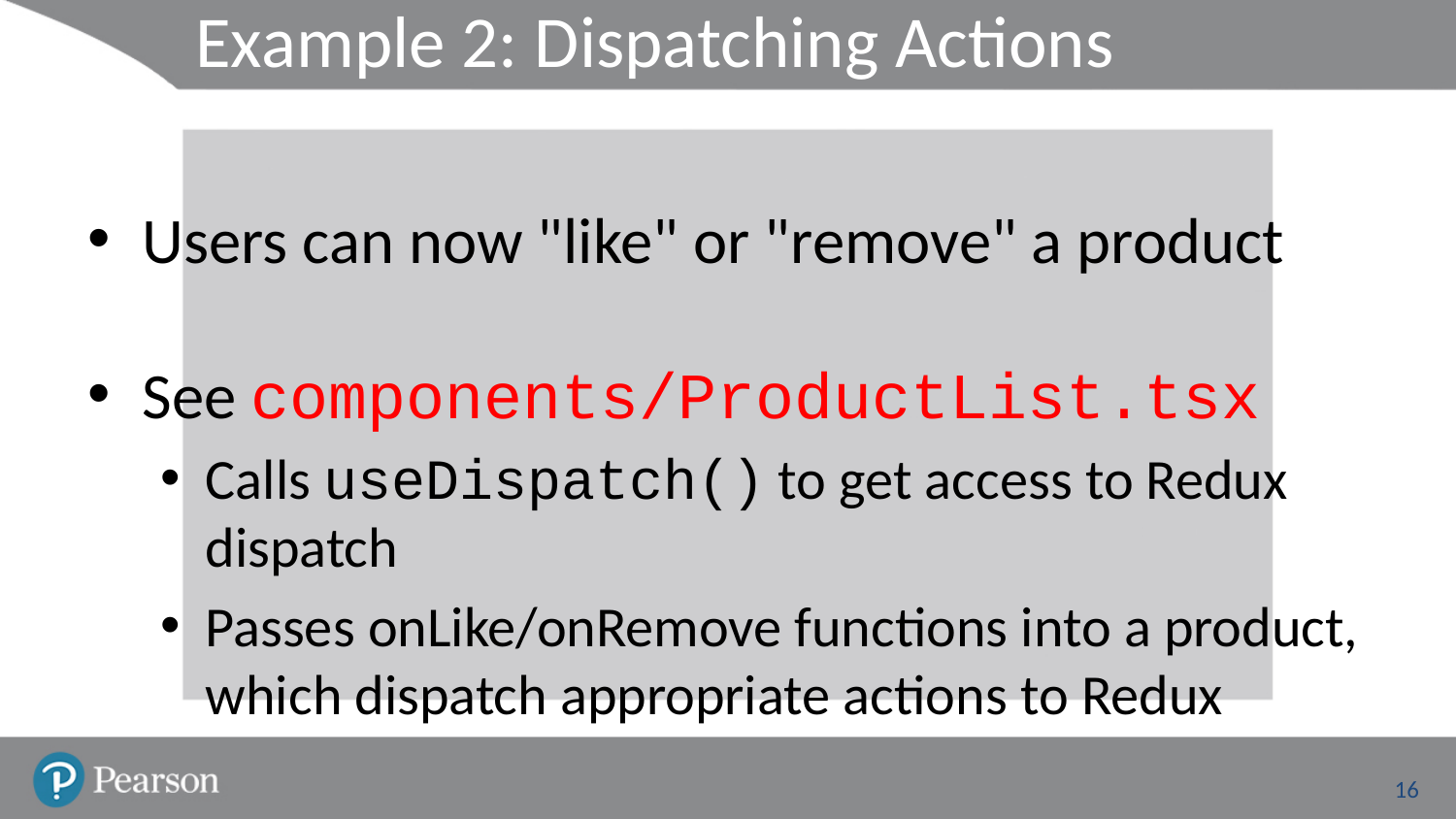

# Example 2: Dispatching Actions
Users can now "like" or "remove" a product

See components/ProductList.tsx
Calls useDispatch() to get access to Redux dispatch
Passes onLike/onRemove functions into a product, which dispatch appropriate actions to Redux

Now see components/Product.tsx
Renders "Like" and "Product" buttons
When clicked, invoke the onLike/onRemove functions
16